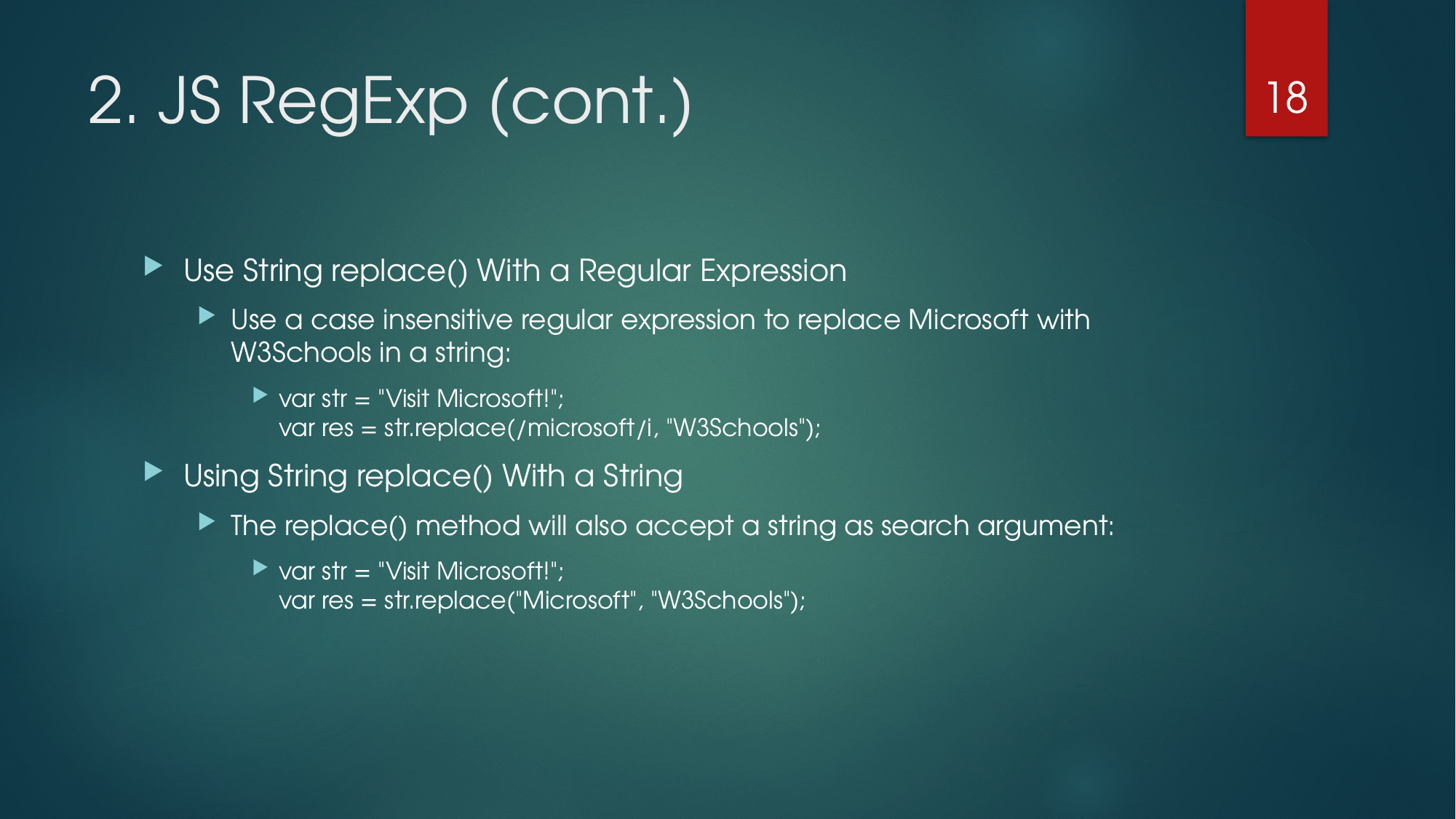

18
# 2. JS RegExp (cont.)
Use String replace() With a Regular Expression
Use a case insensitive regular expression to replace Microsoft with W3Schools in a string:
var str = "Visit Microsoft!";
var res = str.replace(/microsoft/i, "W3Schools");
Using String replace() With a String
The replace() method will also accept a string as search argument:
var str = "Visit Microsoft!";
var res = str.replace("Microsoft", "W3Schools");